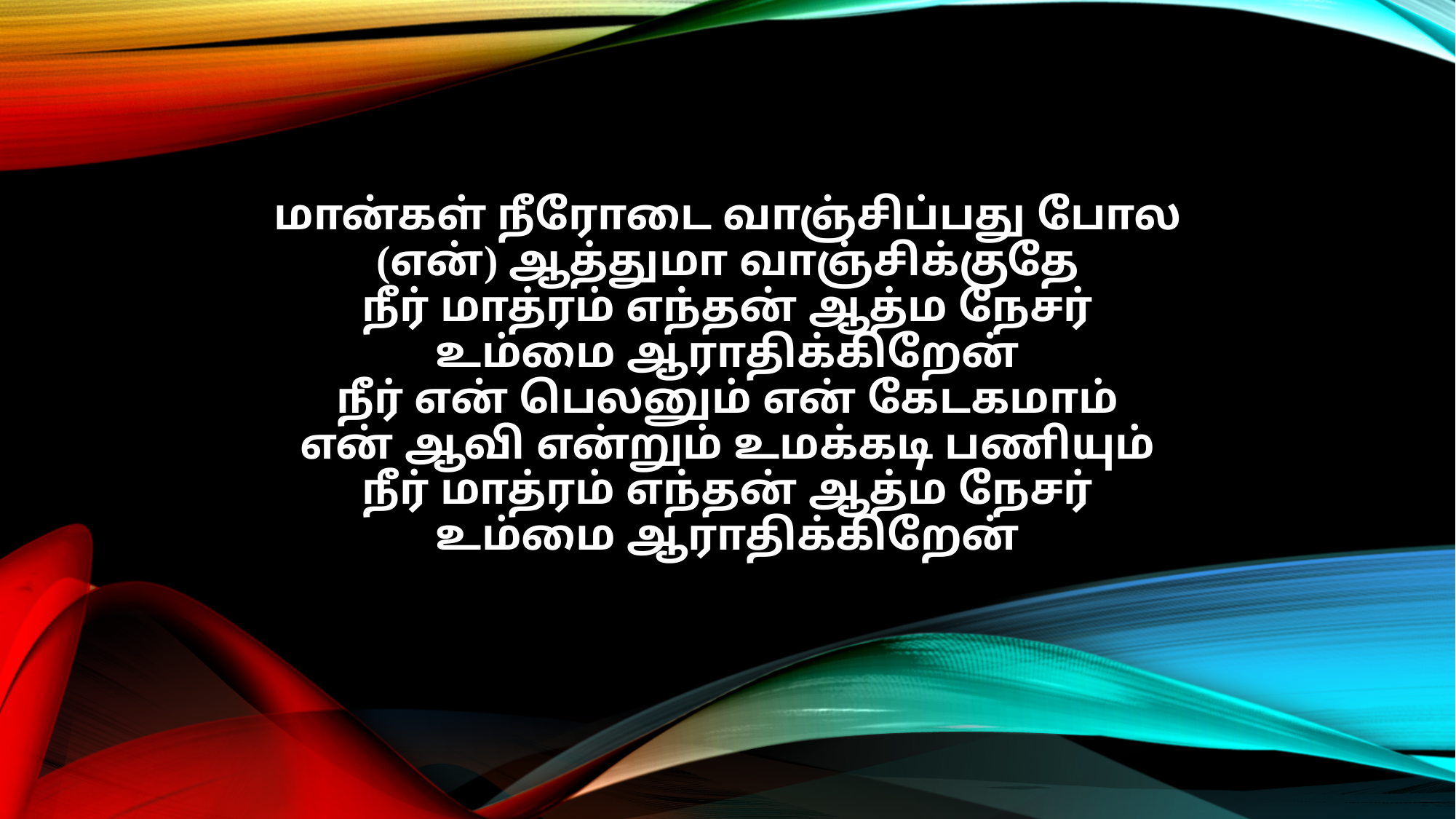

மான்கள் நீரோடை வாஞ்சிப்பது போல
(என்) ஆத்துமா வாஞ்சிக்குதே
நீர் மாத்ரம் எந்தன் ஆத்ம நேசர்
உம்மை ஆராதிக்கிறேன்
நீர் என் பெலனும் என் கேடகமாம்
என் ஆவி என்றும் உமக்கடி பணியும்
நீர் மாத்ரம் எந்தன் ஆத்ம நேசர்
உம்மை ஆராதிக்கிறேன்